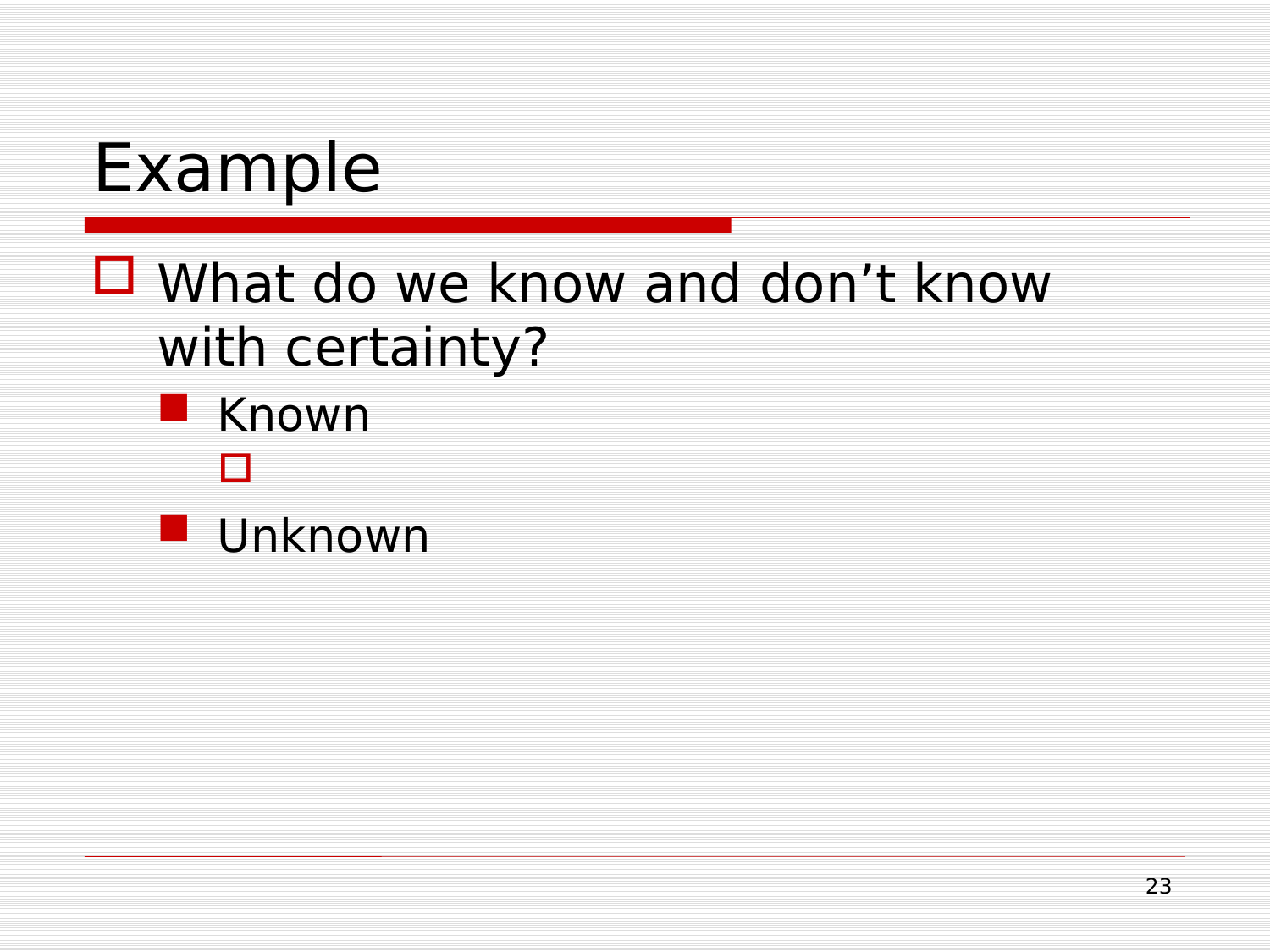

# Example
What do we know and don’t know with certainty?
Known

Unknown
23